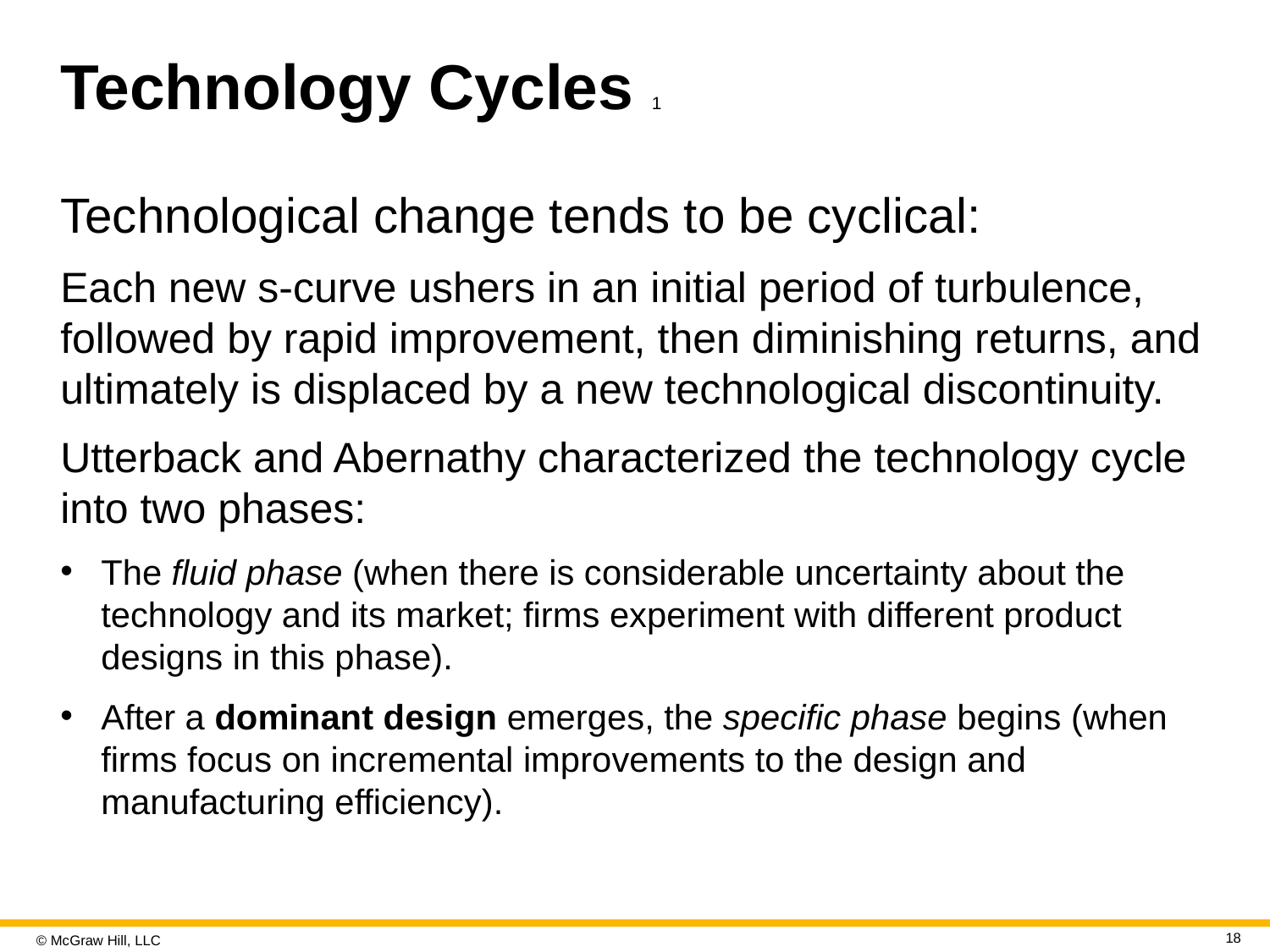

# Technology Cycles 1
Technological change tends to be cyclical:
Each new s-curve ushers in an initial period of turbulence, followed by rapid improvement, then diminishing returns, and ultimately is displaced by a new technological discontinuity.
Utterback and Abernathy characterized the technology cycle into two phases:
The fluid phase (when there is considerable uncertainty about the technology and its market; firms experiment with different product designs in this phase).
After a dominant design emerges, the specific phase begins (when firms focus on incremental improvements to the design and manufacturing efficiency).
18